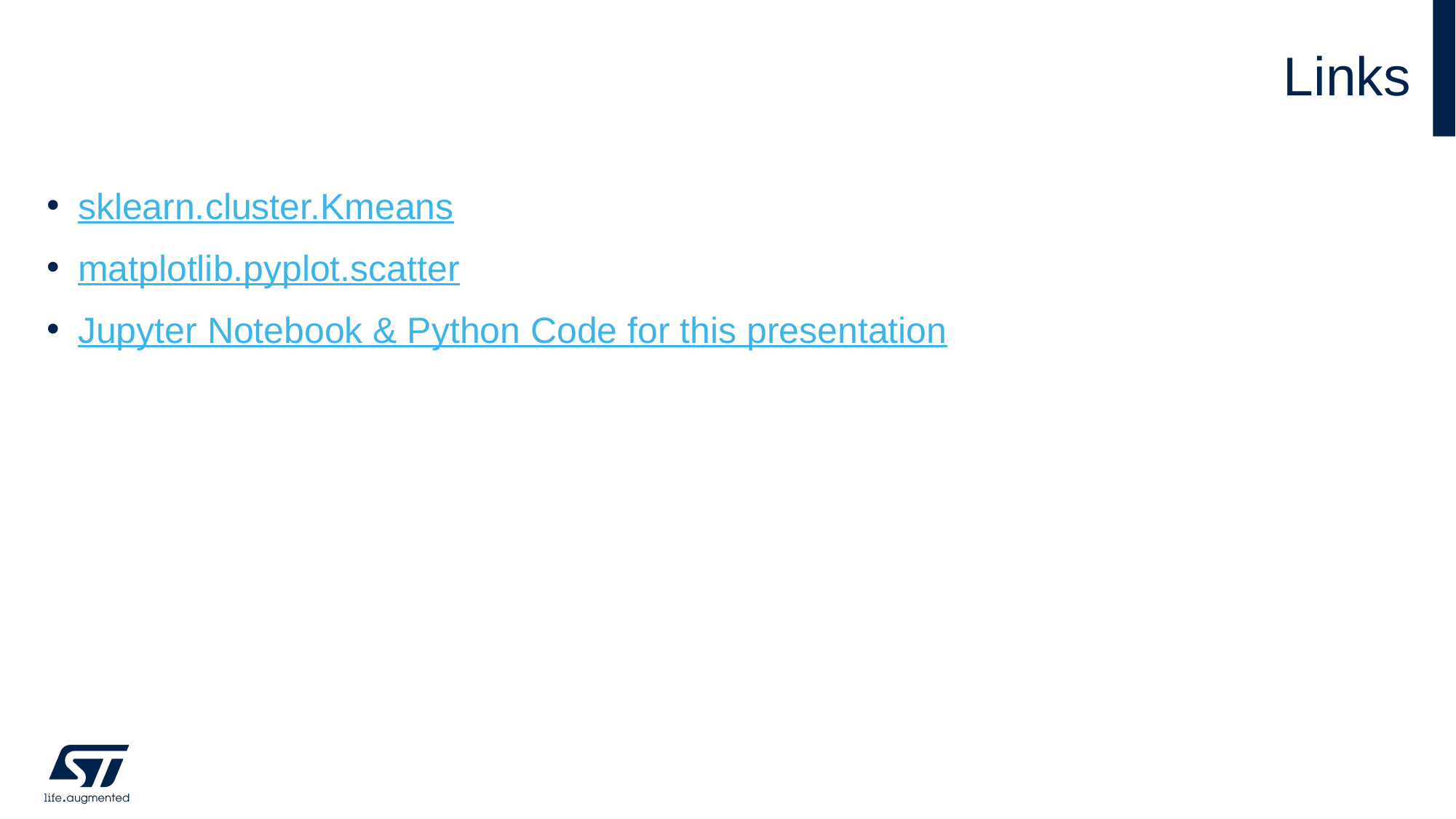

# Links
sklearn.cluster.Kmeans
matplotlib.pyplot.scatter
Jupyter Notebook & Python Code for this presentation